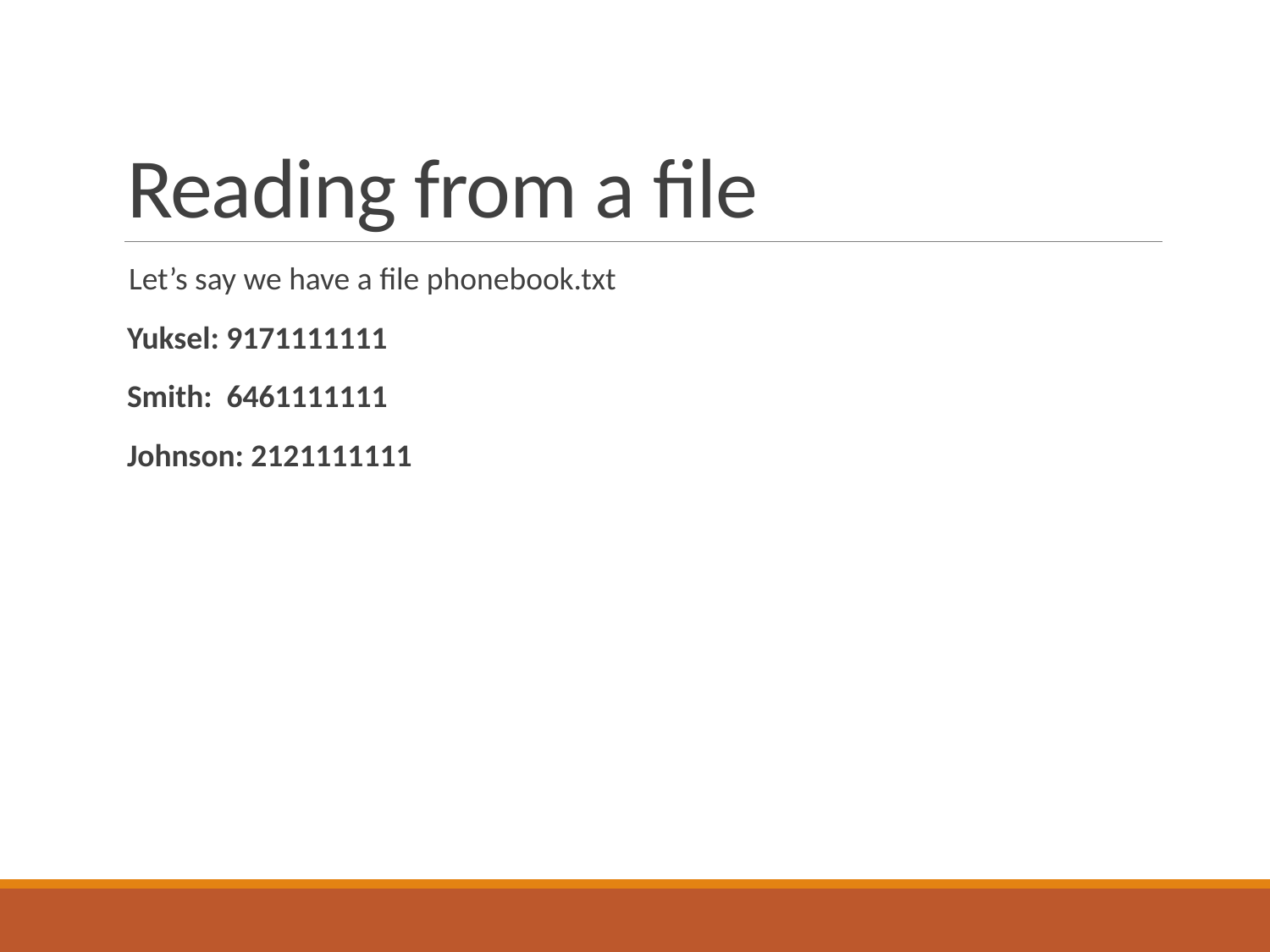

# Reading from a file
  Let’s say we have a file phonebook.txt
Yuksel: 9171111111
Smith:  6461111111
Johnson: 2121111111